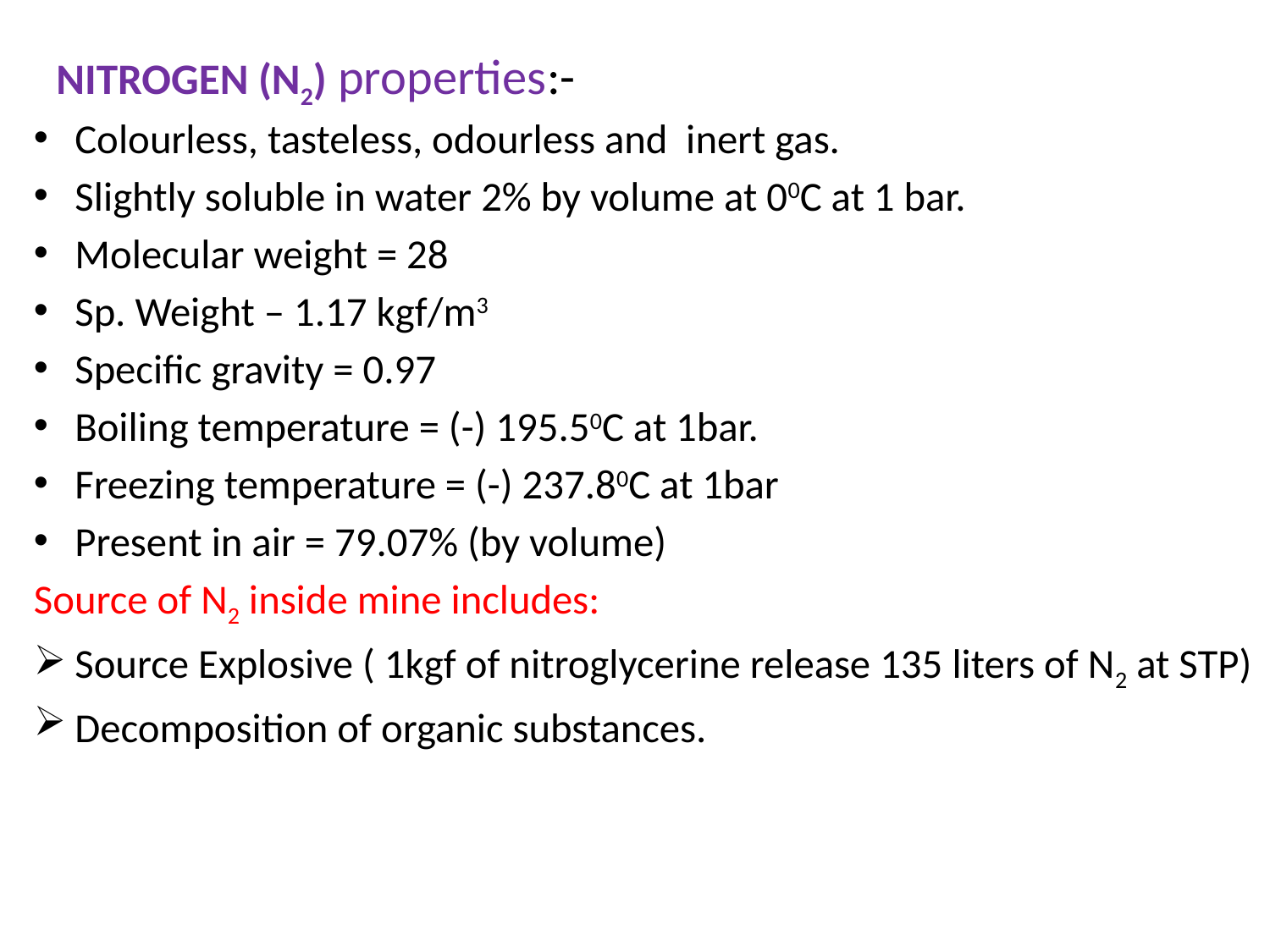

# NITROGEN (N2) properties:-
Colourless, tasteless, odourless and  inert gas.
Slightly soluble in water 2% by volume at 00C at 1 bar.
Molecular weight = 28
Sp. Weight – 1.17 kgf/m3
Specific gravity = 0.97
Boiling temperature = (-) 195.50C at 1bar.
Freezing temperature = (-) 237.80C at 1bar
Present in air = 79.07% (by volume)
Source of N2 inside mine includes:
Source Explosive ( 1kgf of nitroglycerine release 135 liters of N2 at STP)
Decomposition of organic substances.